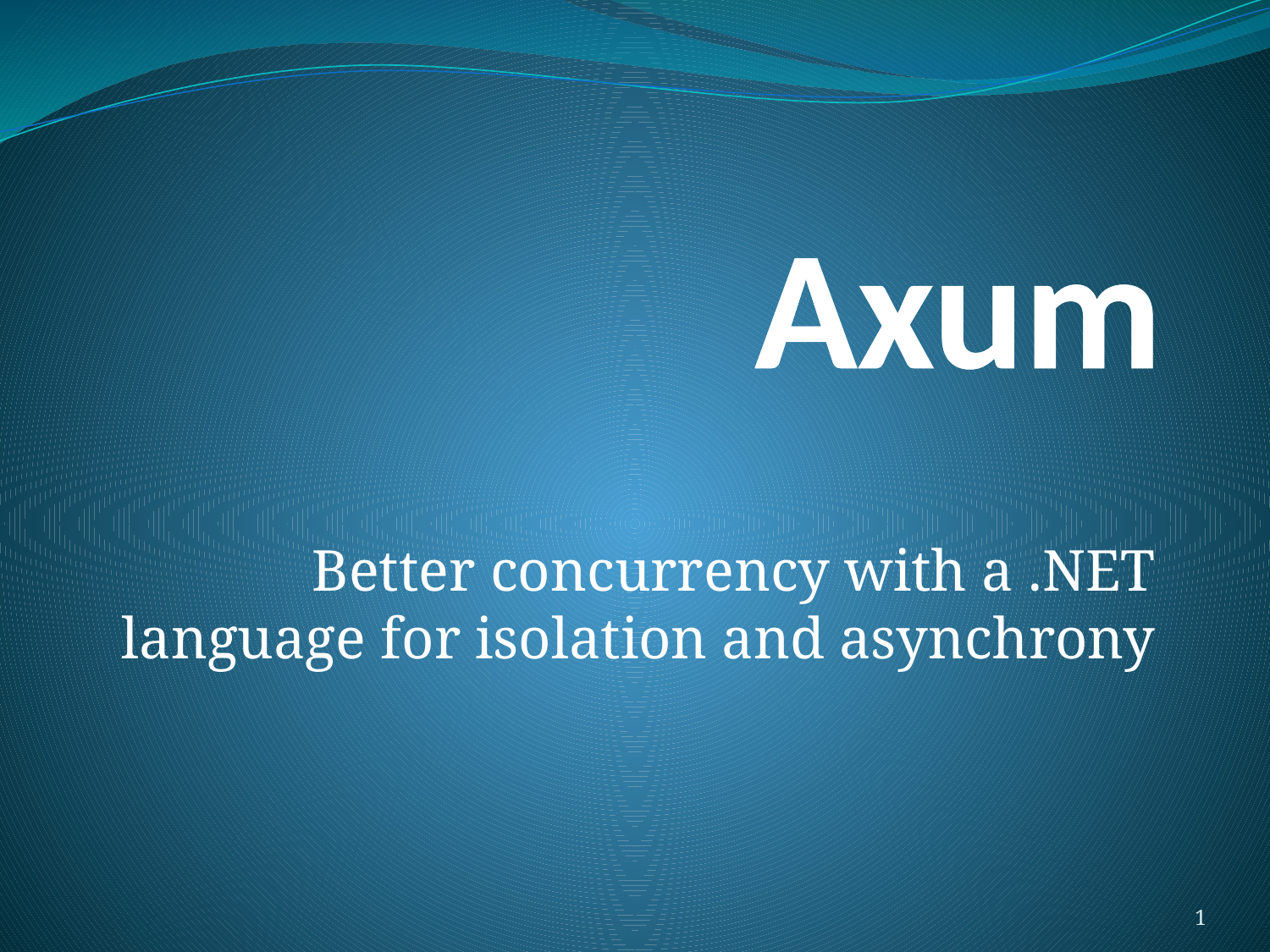

# Axum
Better concurrency with a .NET language for isolation and asynchrony

1